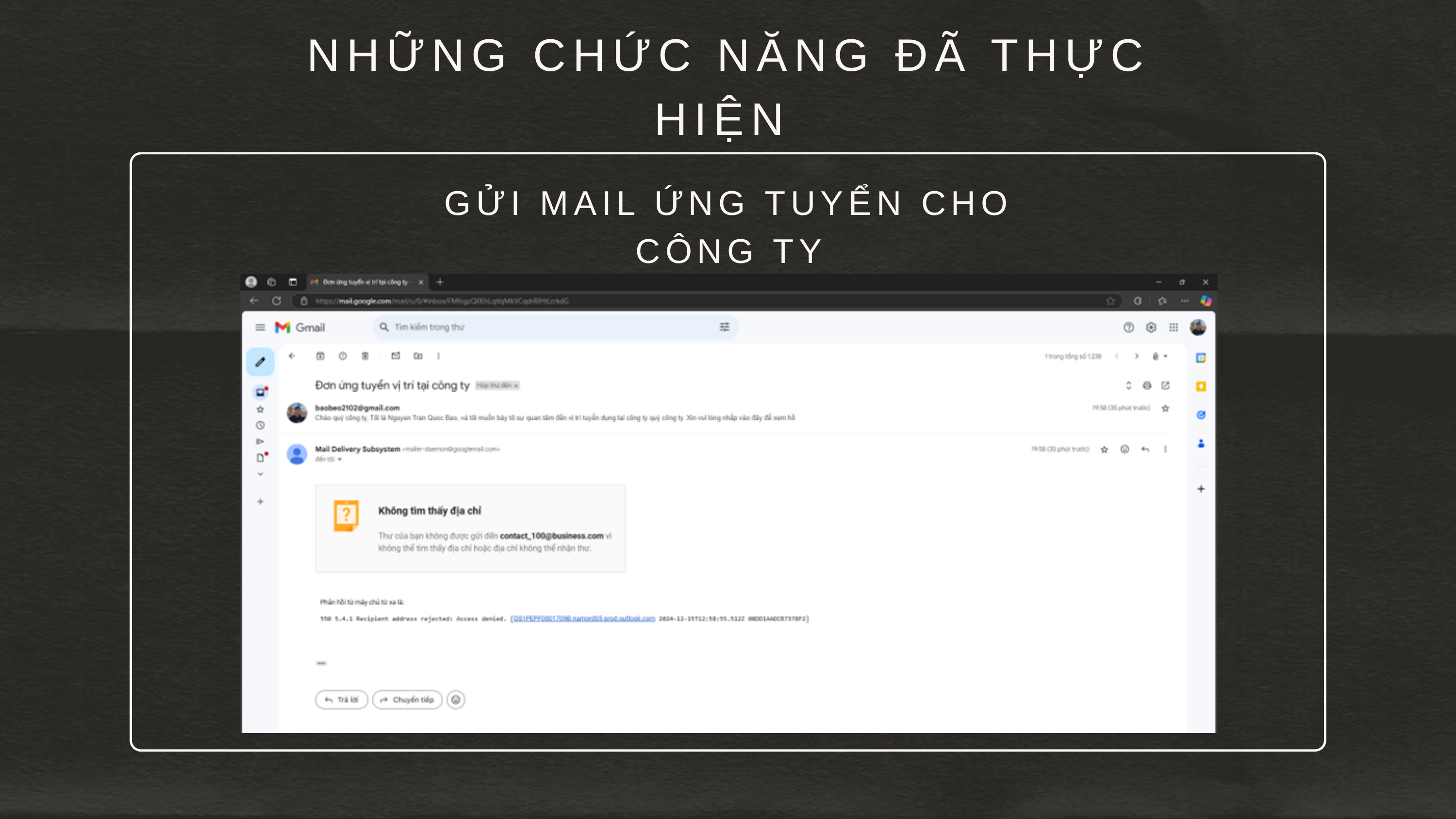

NHỮNG CHỨC NĂNG ĐÃ THỰC HIỆN

GỬI MAIL ỨNG TUYỂN CHO CÔNG TY